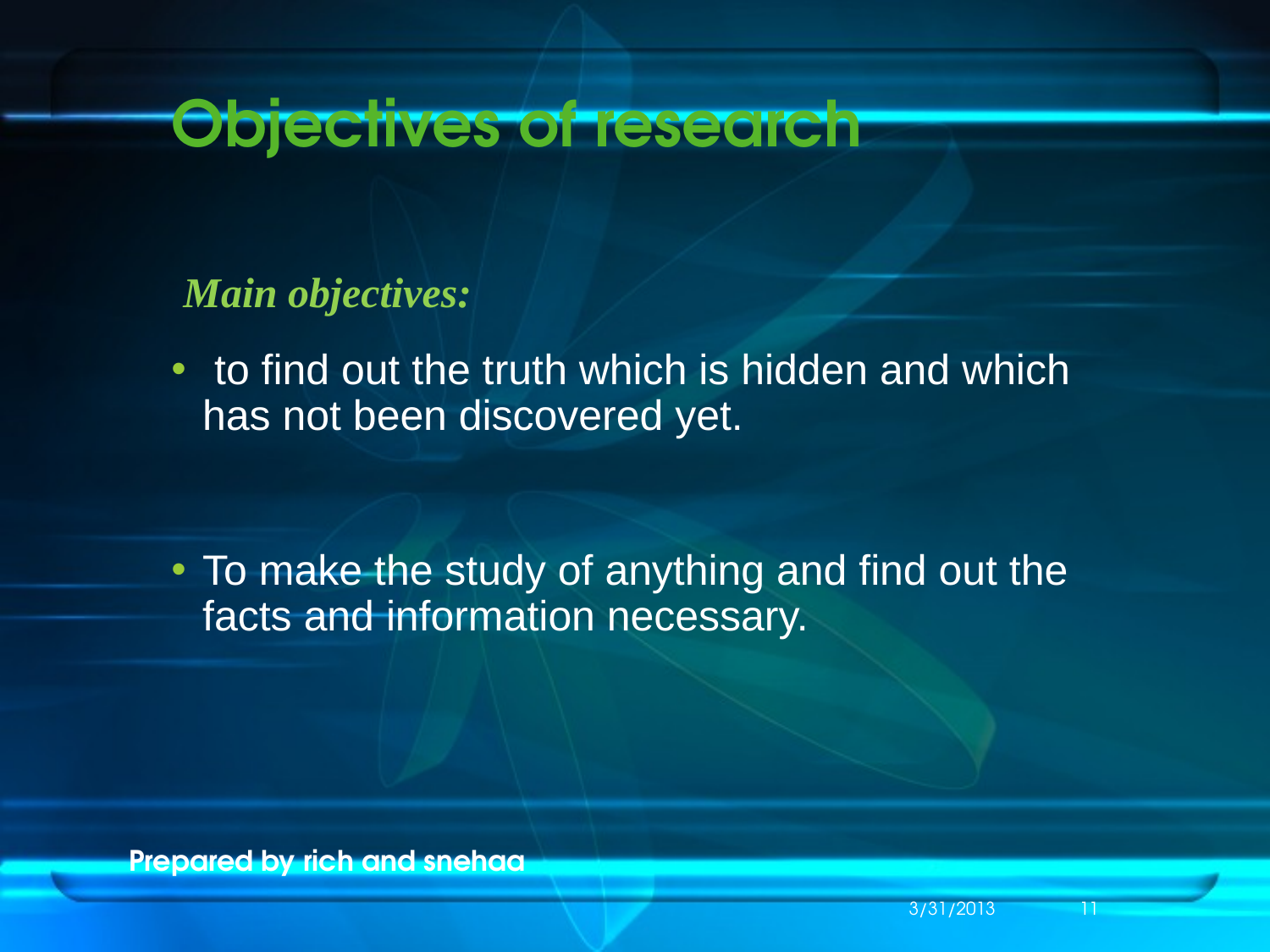

# Objectives of research
 Main objectives:
 to find out the truth which is hidden and which has not been discovered yet.

To make the study of anything and find out the facts and information necessary.
Prepared by rich and snehaa
3/31/2013
11